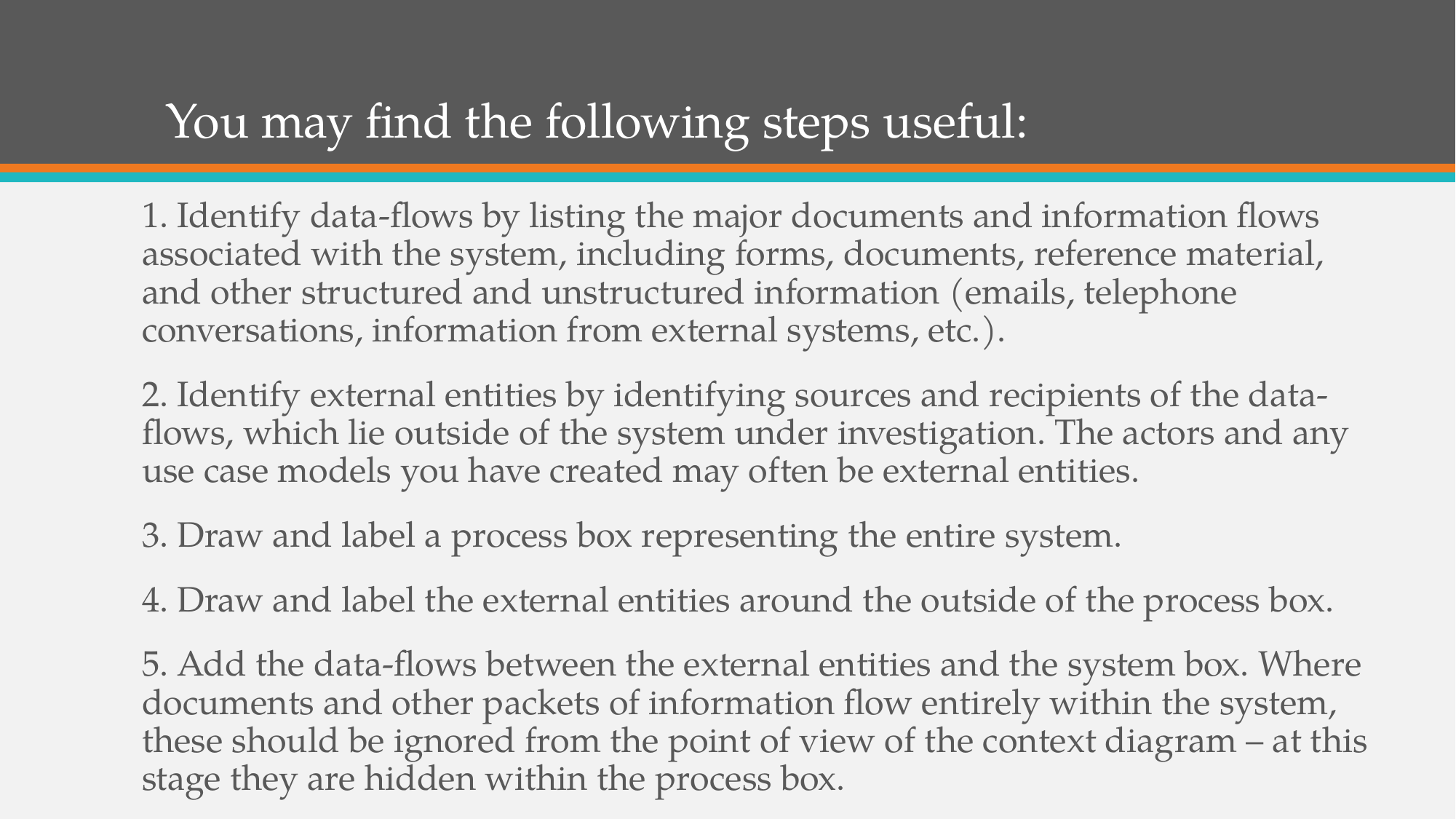

# You may find the following steps useful:
1. Identify data-flows by listing the major documents and information flows associated with the system, including forms, documents, reference material, and other structured and unstructured information (emails, telephone conversations, information from external systems, etc.).
2. Identify external entities by identifying sources and recipients of the data-flows, which lie outside of the system under investigation. The actors and any use case models you have created may often be external entities.
3. Draw and label a process box representing the entire system.
4. Draw and label the external entities around the outside of the process box.
5. Add the data-flows between the external entities and the system box. Where documents and other packets of information flow entirely within the system, these should be ignored from the point of view of the context diagram – at this stage they are hidden within the process box.